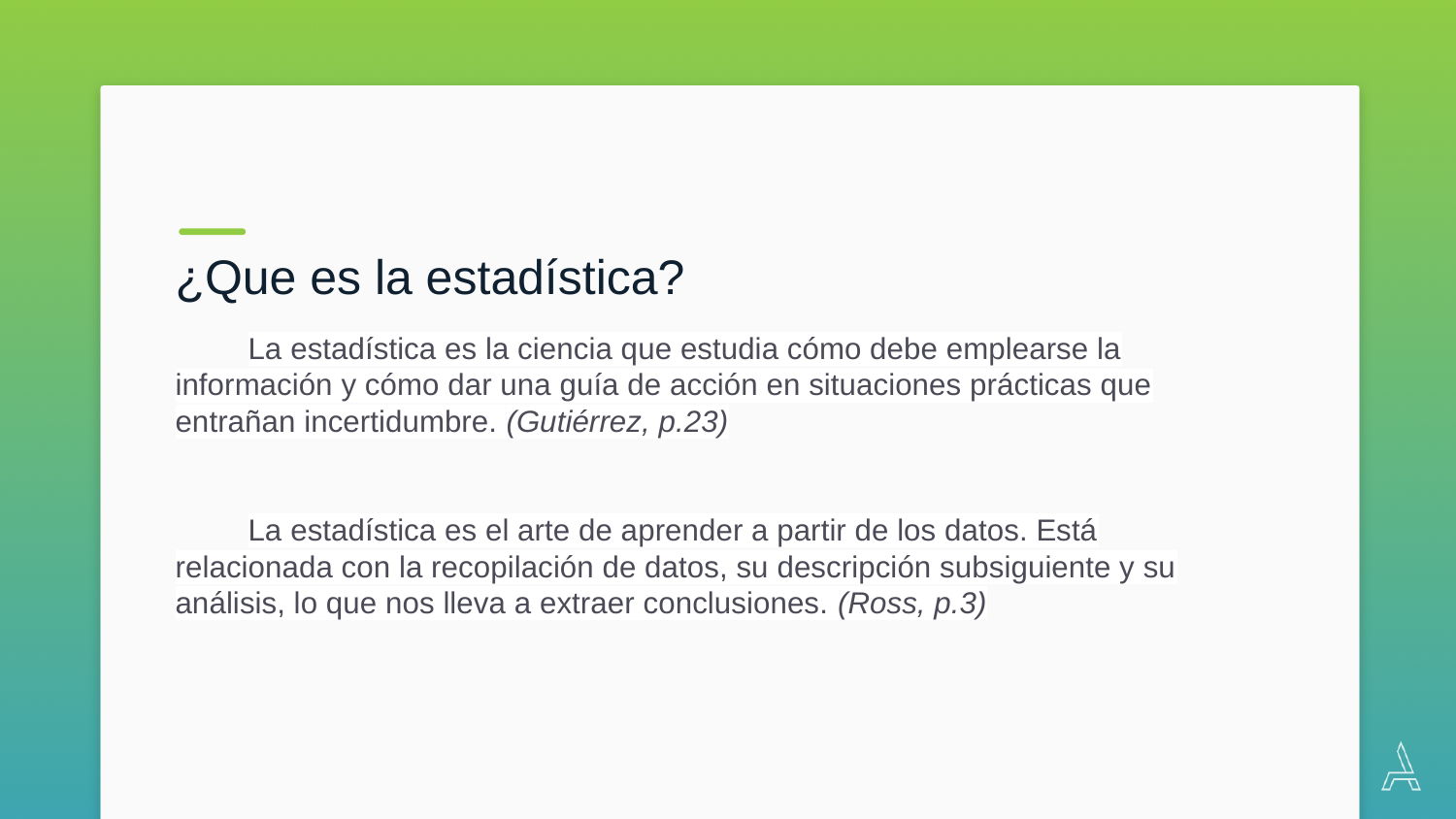

¿Que es la estadística?
La estadística es la ciencia que estudia cómo debe emplearse la información y cómo dar una guía de acción en situaciones prácticas que entrañan incertidumbre. (Gutiérrez, p.23)

La estadística es el arte de aprender a partir de los datos. Está relacionada con la recopilación de datos, su descripción subsiguiente y su análisis, lo que nos lleva a extraer conclusiones. (Ross, p.3)